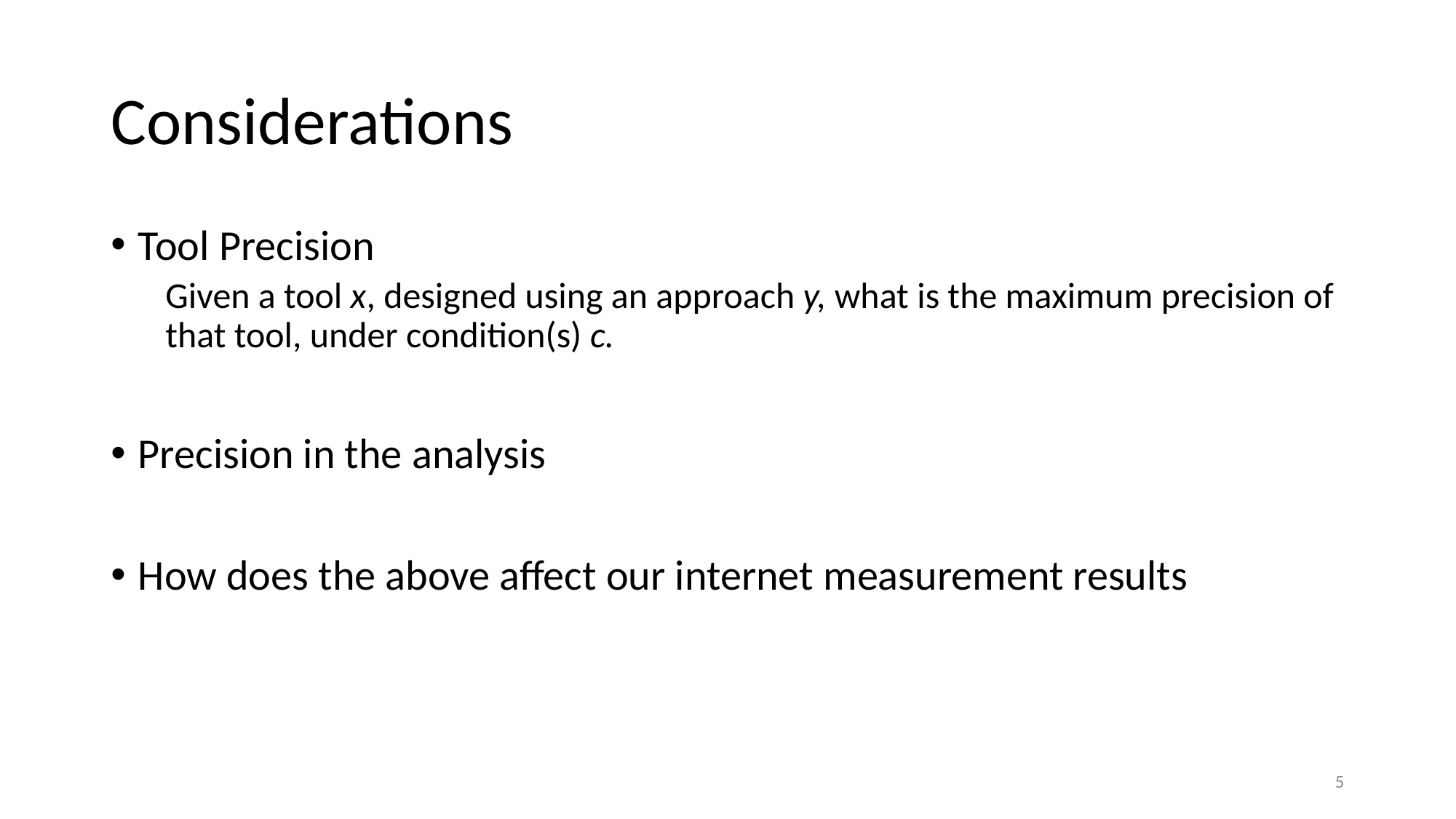

# Considerations
Tool Precision
Given a tool x, designed using an approach y, what is the maximum precision of that tool, under condition(s) c.

Precision in the analysis

How does the above affect our internet measurement results

5